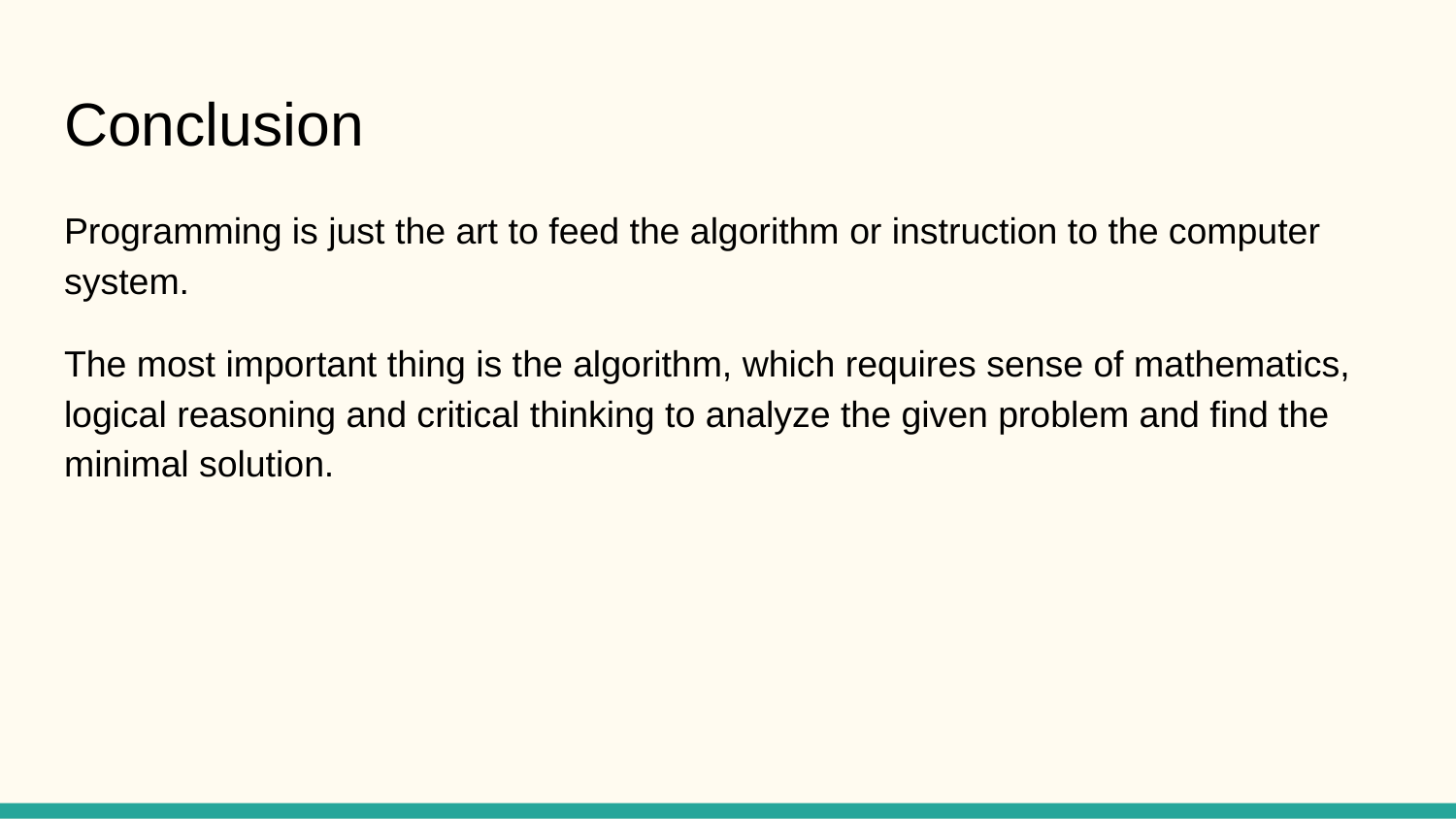

# Conclusion
Programming is just the art to feed the algorithm or instruction to the computer system.
The most important thing is the algorithm, which requires sense of mathematics, logical reasoning and critical thinking to analyze the given problem and find the minimal solution.